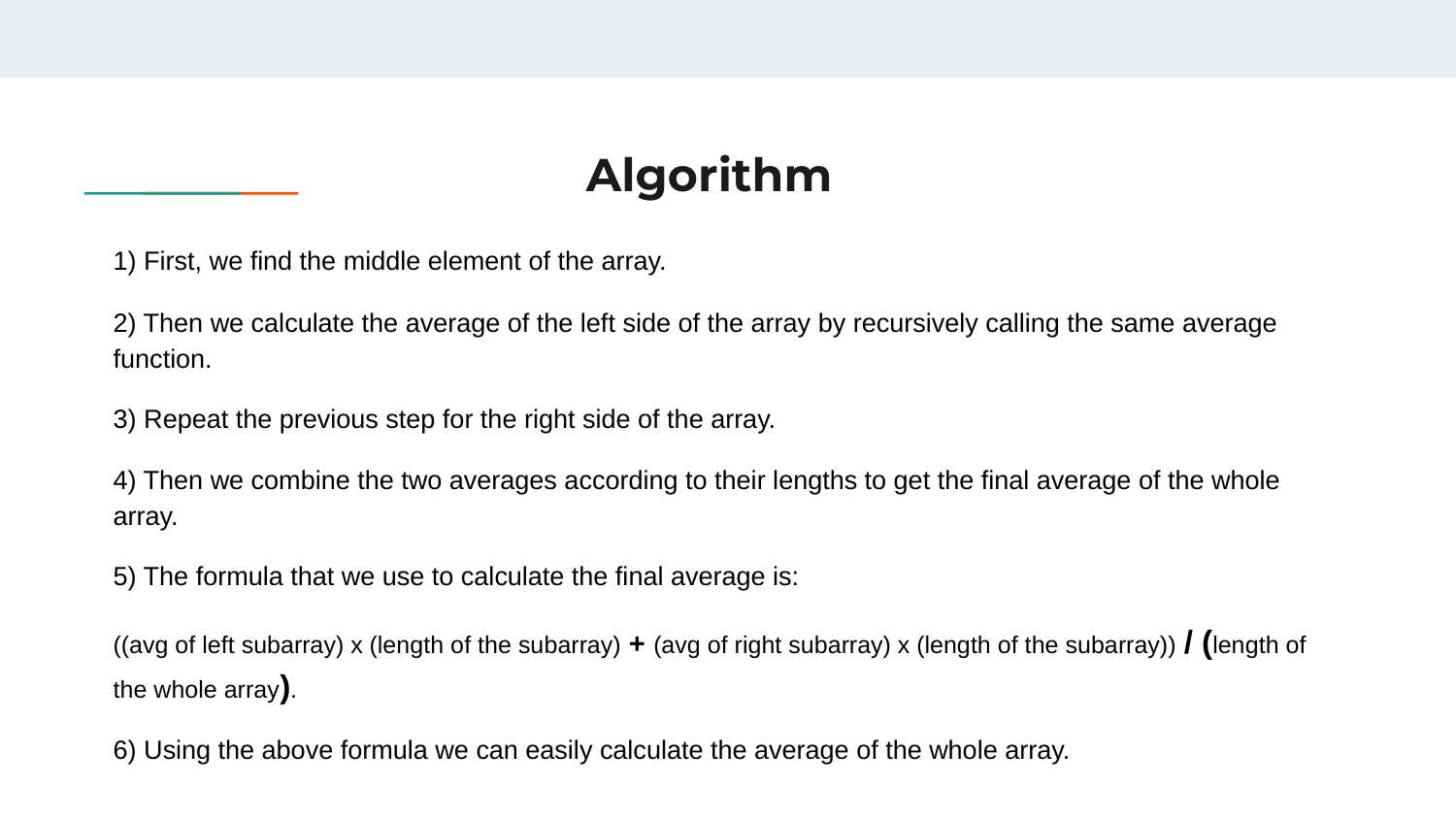

# Algorithm

1) First, we find the middle element of the array.
2) Then we calculate the average of the left side of the array by recursively calling the same average function.
3) Repeat the previous step for the right side of the array.
4) Then we combine the two averages according to their lengths to get the final average of the whole array.
5) The formula that we use to calculate the final average is:
((avg of left subarray) x (length of the subarray) + (avg of right subarray) x (length of the subarray)) / (length of the whole array).
6) Using the above formula we can easily calculate the average of the whole array.